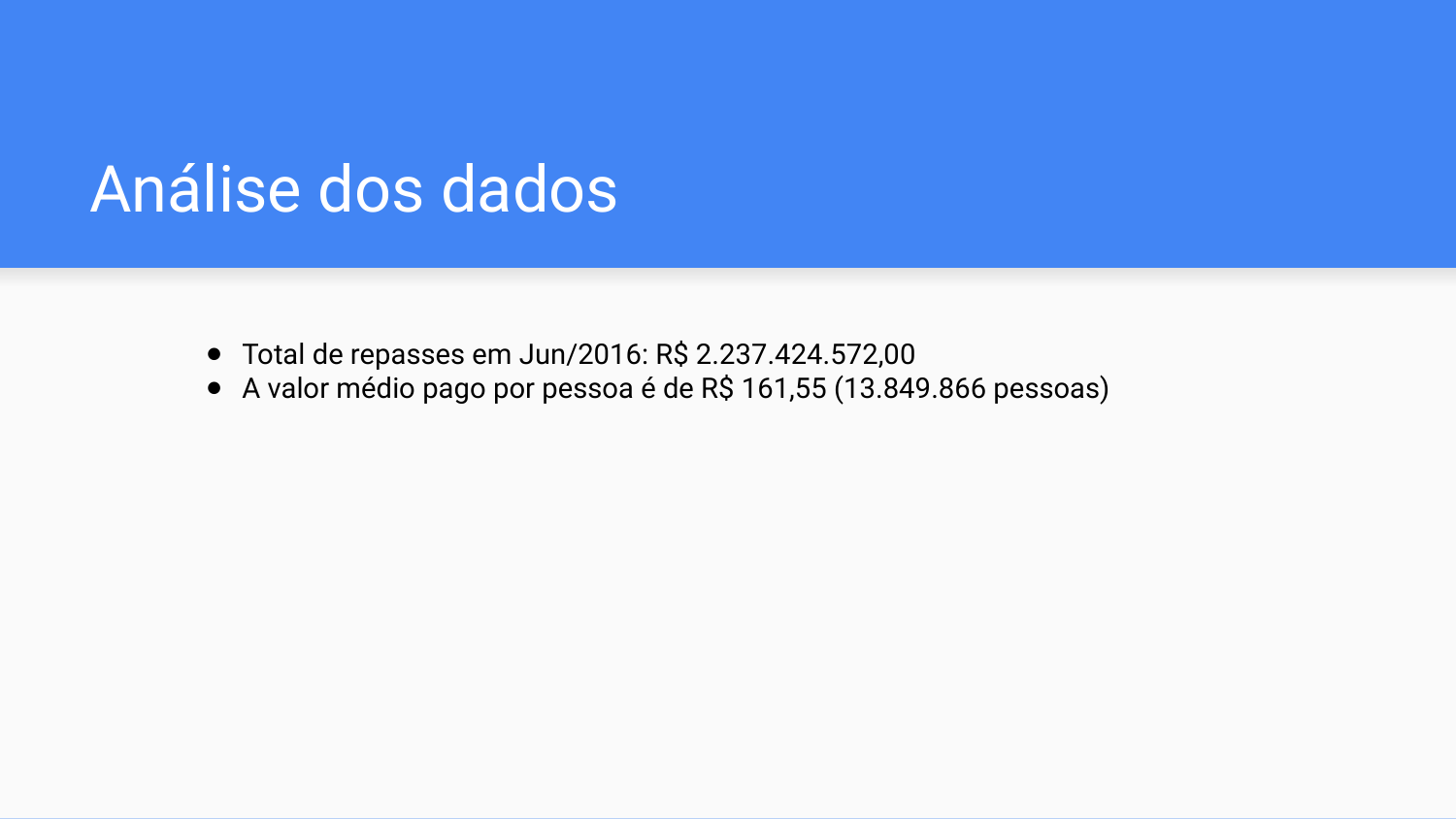

# Análise dos dados
Total de repasses em Jun/2016: R$ 2.237.424.572,00
A valor médio pago por pessoa é de R$ 161,55 (13.849.866 pessoas)